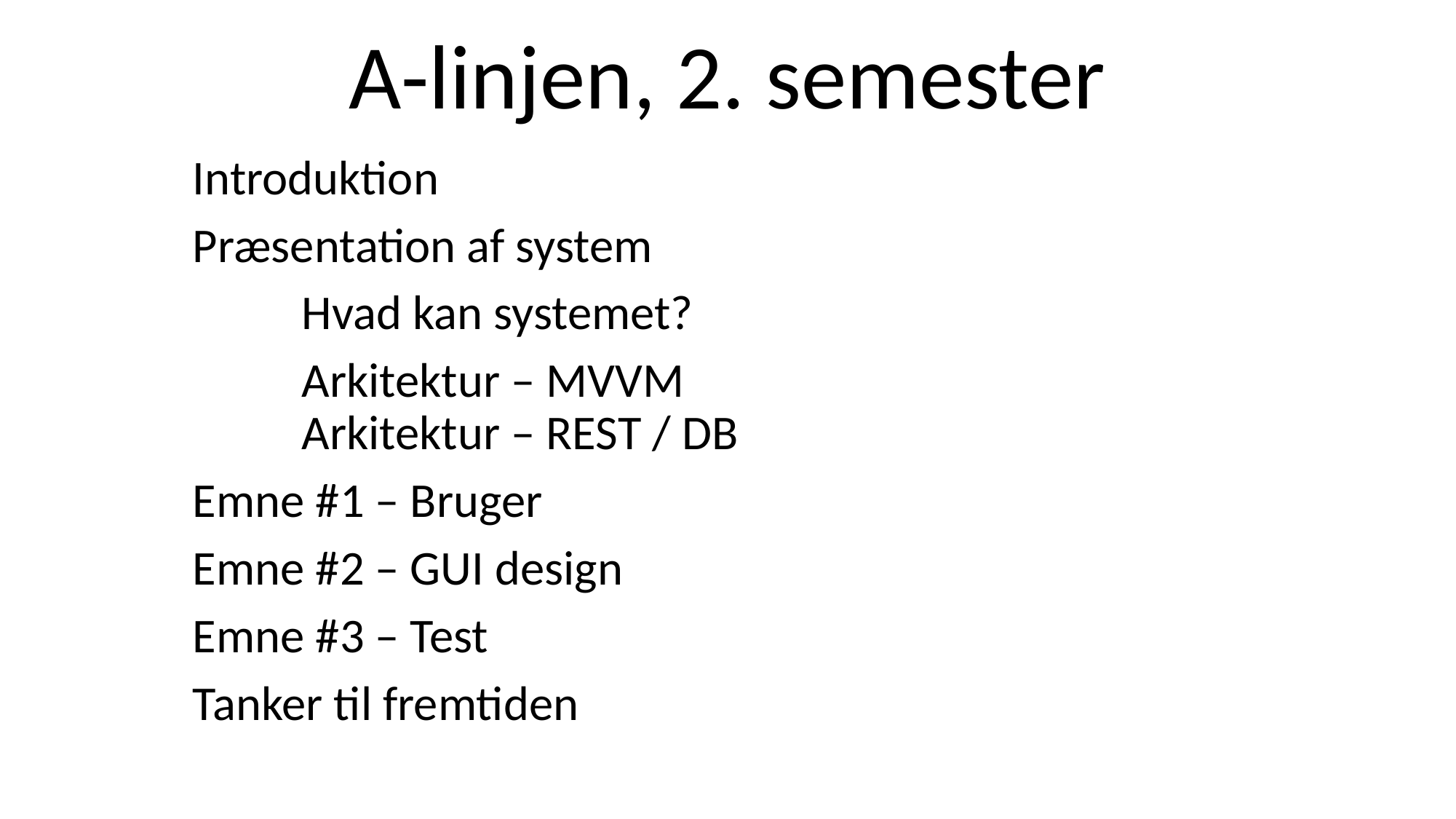

# A-linjen, 2. semester
Introduktion
Præsentation af system
	Hvad kan systemet?
	Arkitektur – MVVM
	Arkitektur – REST / DB
Emne #1 – Bruger
Emne #2 – GUI design
Emne #3 – Test
Tanker til fremtiden